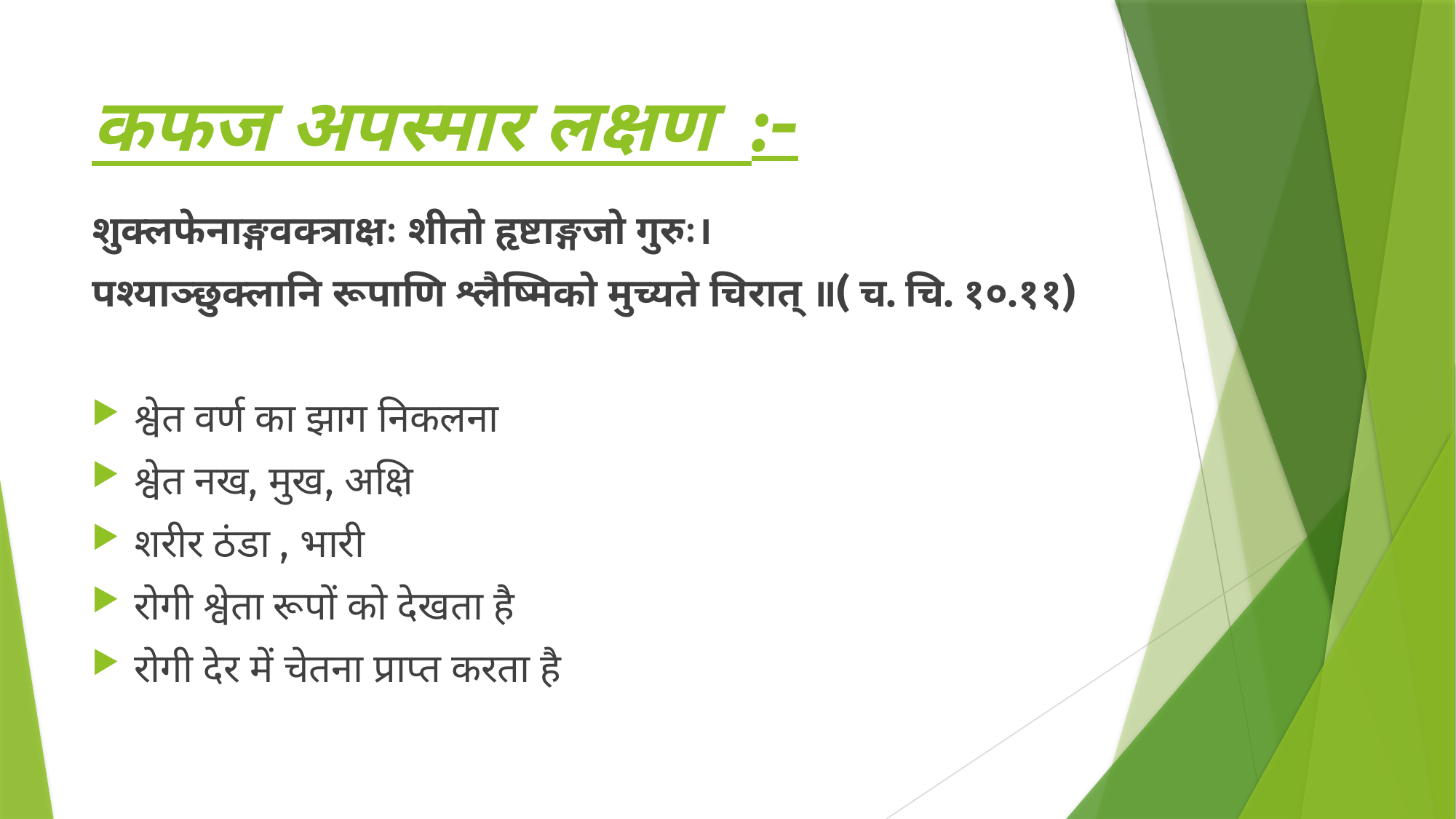

# कफज अपस्मार लक्षण  :-
शुक्लफेनाङ्गवक्त्राक्षः शीतो हृष्टाङ्गजो गुरुः।
पश्याञ्छुक्लानि रूपाणि श्लैष्मिको मुच्यते चिरात् ॥( च. चि. १०.११)

श्वेत वर्ण का झाग निकलना
श्वेत नख, मुख, अक्षि
शरीर ठंडा , भारी
रोगी श्वेता रूपों को देखता है
रोगी देर में चेतना प्राप्त करता है